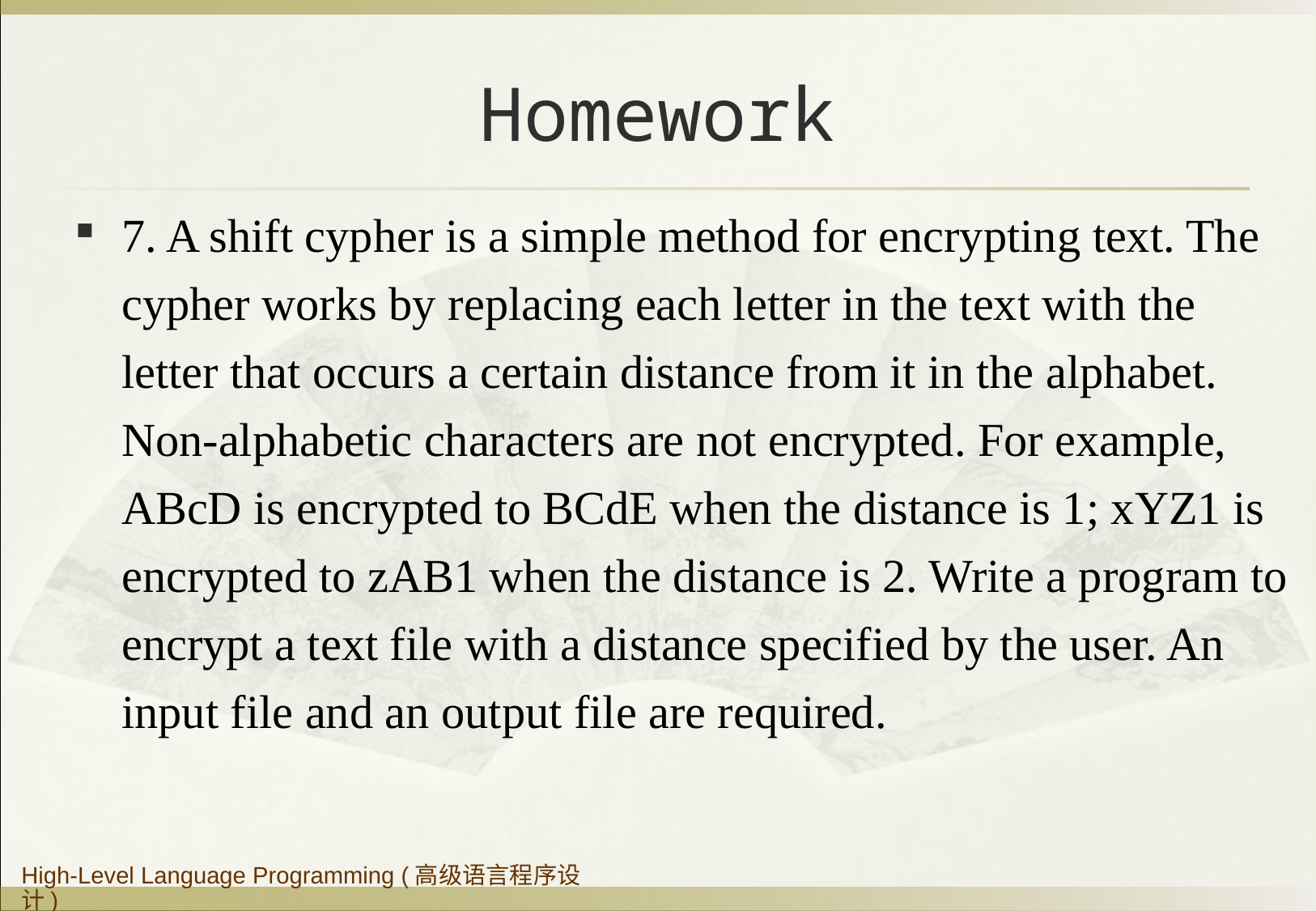

# Homework
7. A shift cypher is a simple method for encrypting text. The cypher works by replacing each letter in the text with the letter that occurs a certain distance from it in the alphabet. Non-alphabetic characters are not encrypted. For example, ABcD is encrypted to BCdE when the distance is 1; xYZ1 is encrypted to zAB1 when the distance is 2. Write a program to encrypt a text file with a distance specified by the user. An input file and an output file are required.